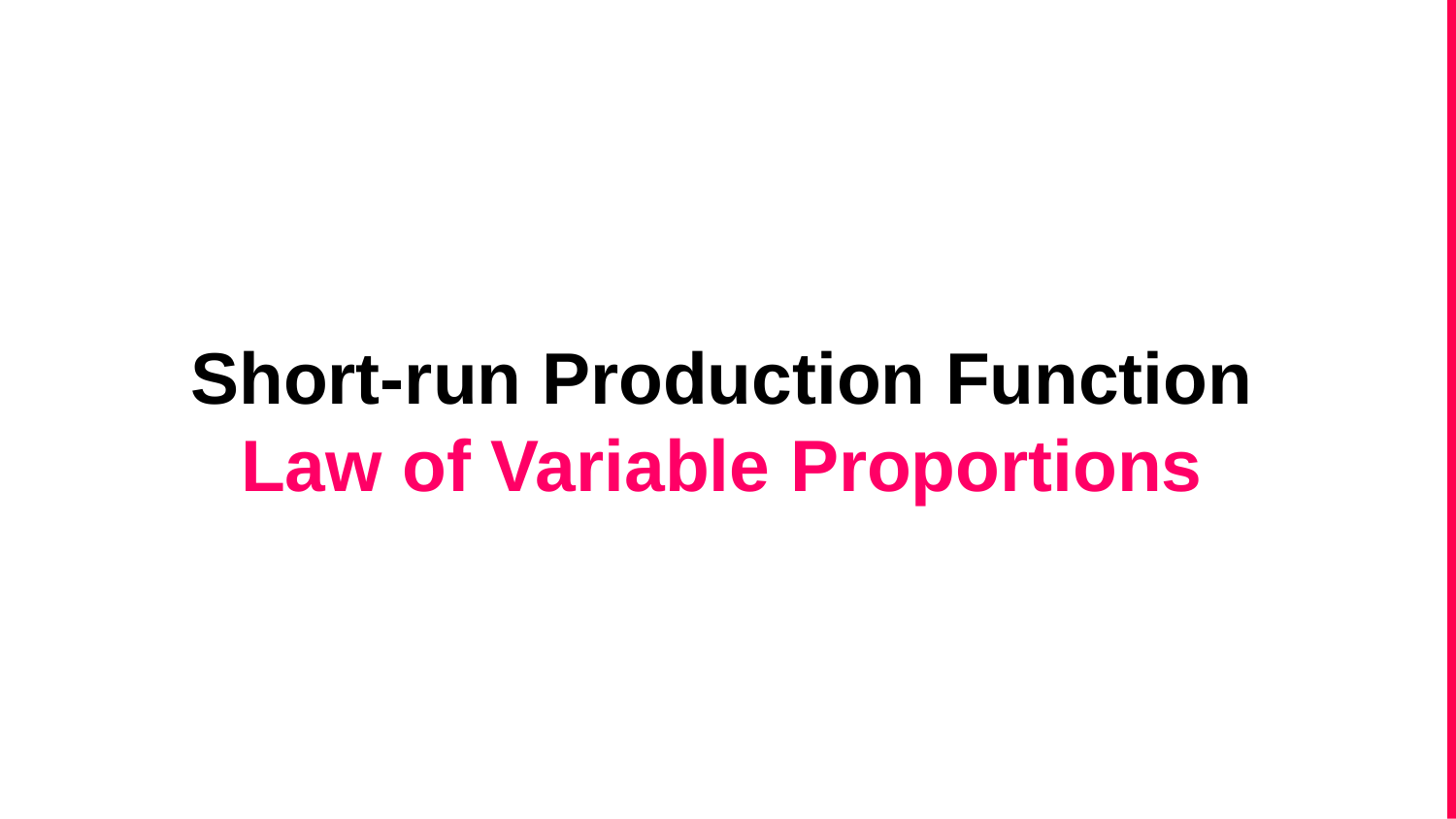

Short-run Production Function
Law of Variable Proportions